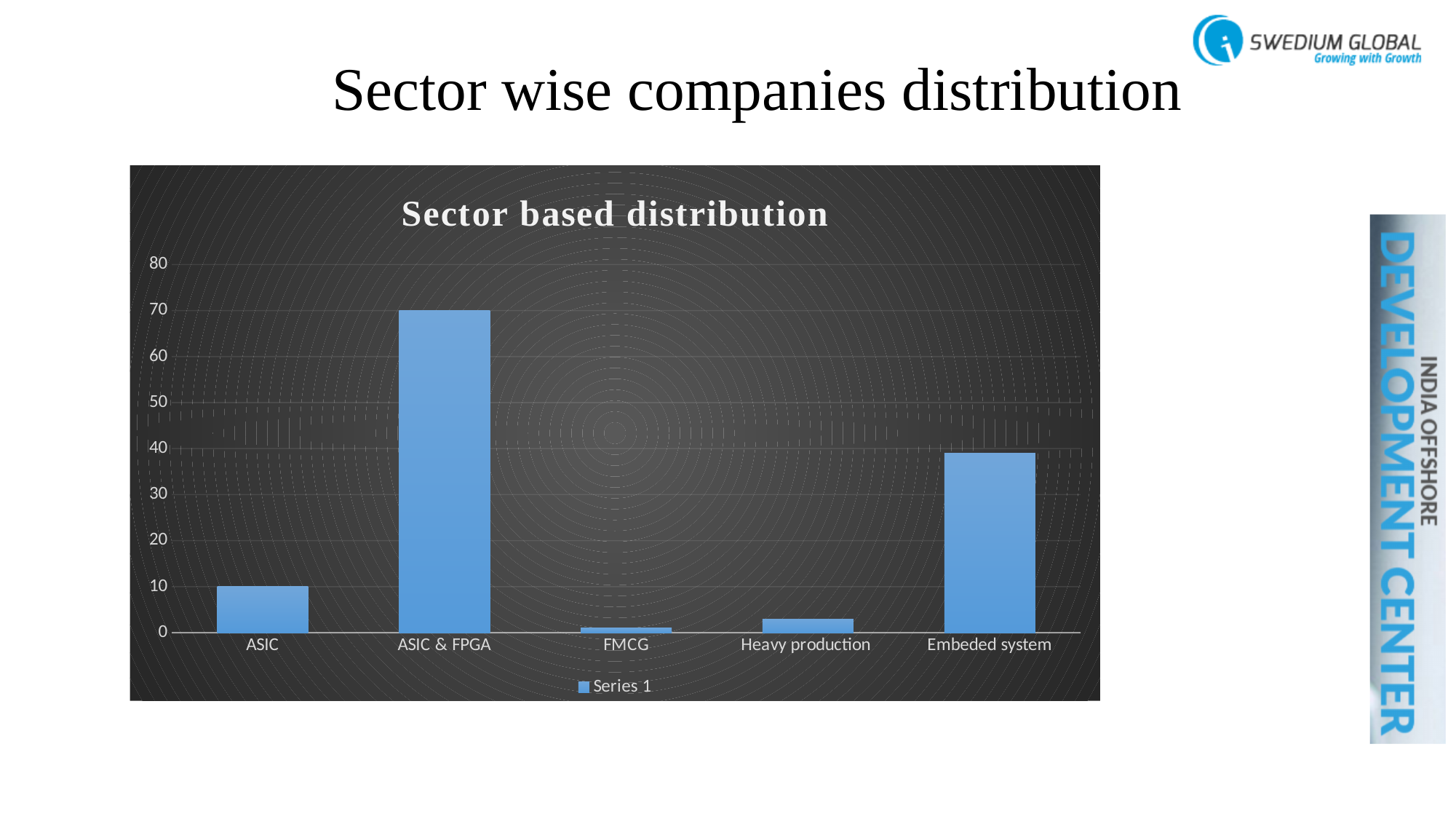

# Sector wise companies distribution

### Chart: Sector based distribution

| Category | Series 1 |
|---|---|
| ASIC | 10.0 |
| ASIC & FPGA | 70.0 |
| FMCG | 1.0 |
| Heavy production  | 3.0 |
| Embeded system | 39.0 |